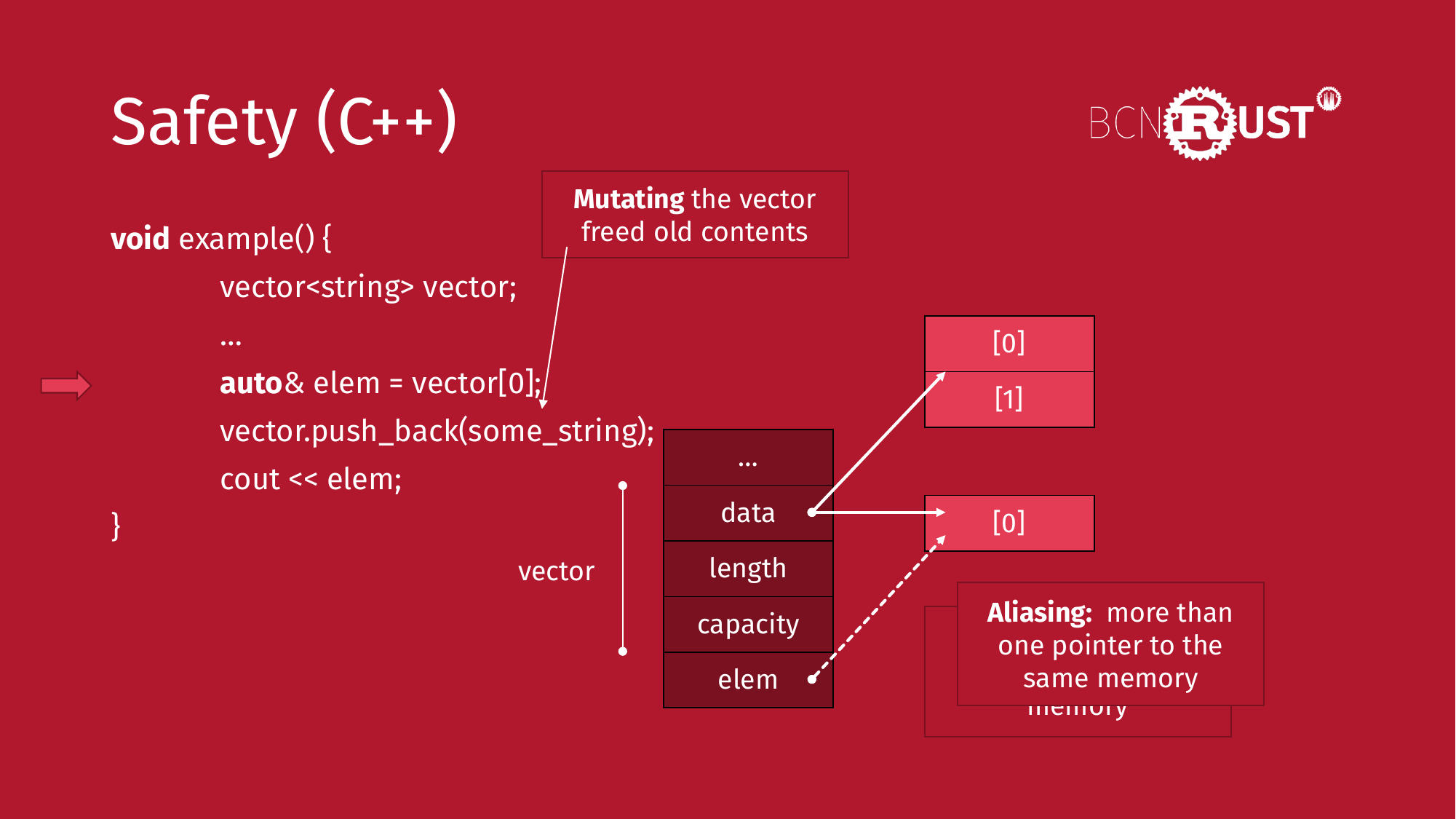

# Safety (C++)
Mutating the vector freed old contents
void example() {
	vector<string> vector;
	…
	auto& elem = vector[0];
	vector.push_back(some_string);
	cout << elem;
}
| [0] |
| --- |
| [1] |

| … |
| --- |
| data |
| length |
| capacity |
| elem |
| [0] |
| --- |
vector
Aliasing:  more than one pointer to the same memory
Dangling pointer: pointer to freed memory